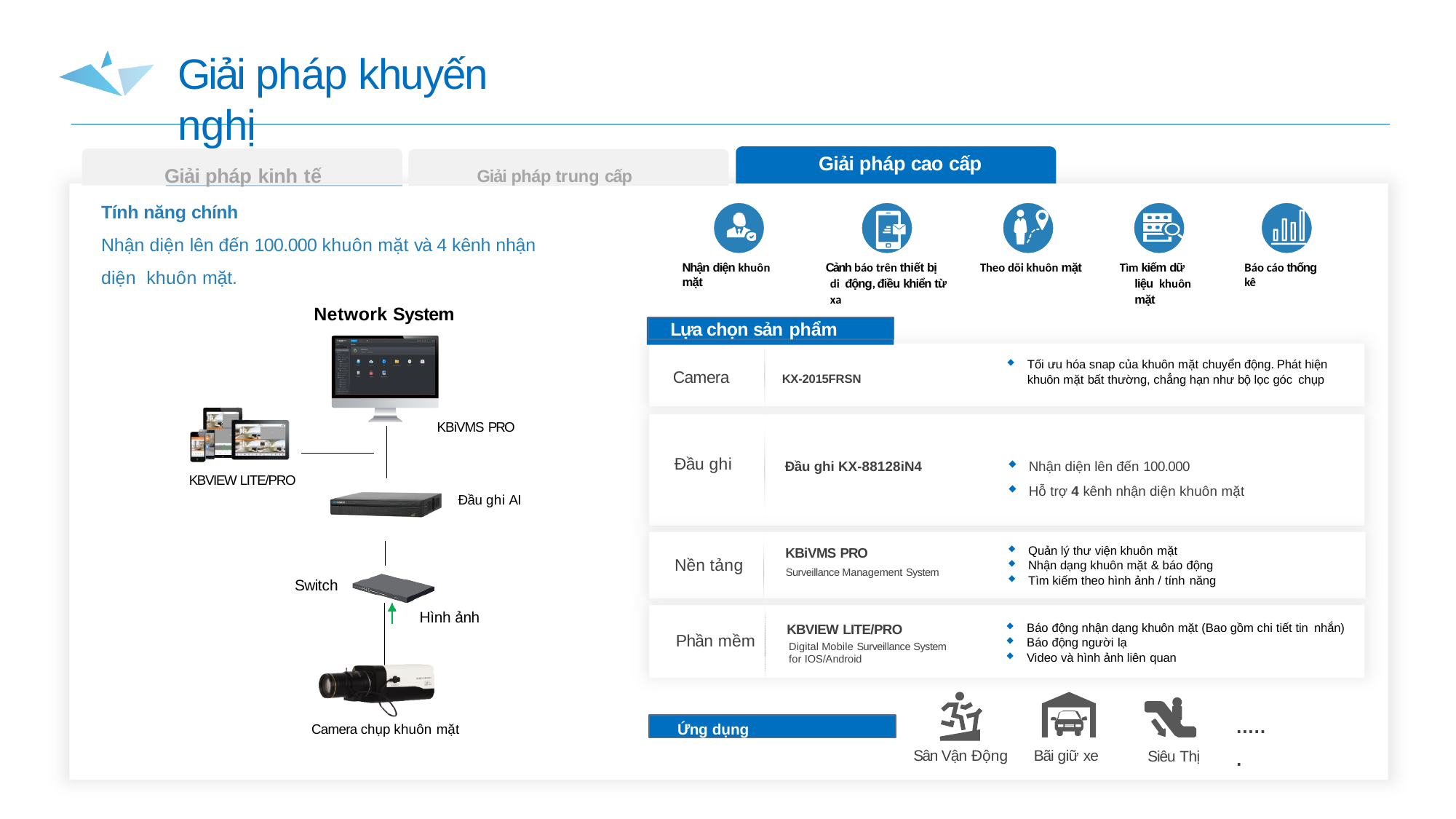

# Giải pháp khuyến nghị

Giải pháp cao cấp
Giải pháp kinh tế	Giải pháp trung cấp
Tính năng chính
Nhận diện lên đến 100.000 khuôn mặt và 4 kênh nhận diện  khuôn mặt.
Network System

Cảnh báo trên thiết bị di  động, điều khiển từ xa
Tìm kiếm dữ liệu  khuôn mặt
Nhận diện khuôn mặt
Theo dõi khuôn mặt
Báo cáo thống kê

Lựa chọn sản phẩm

Tối ưu hóa snap của khuôn mặt chuyển động. Phát hiện  khuôn mặt bất thường, chẳng hạn như bộ lọc góc chụp
Camera
KX-2015FRSN

KBiVMS PRO

Nhận diện lên đến 100.000
Hỗ trợ 4 kênh nhận diện khuôn mặt
Đầu ghi
Đầu ghi KX-88128iN4
KBVIEW LITE/PRO
Đầu ghi AI

KBiVMS PRO
Surveillance Management System

Quản lý thư viện khuôn mặt
Nhận dạng khuôn mặt & báo động
Tìm kiếm theo hình ảnh / tính năng
Nền tảng
Switch

Hình ảnh
KBVIEW LITE/PRO
Digital Mobile Surveillance System  for IOS/Android
Báo động nhận dạng khuôn mặt (Bao gồm chi tiết tin nhắn)
Báo động người lạ
Video và hình ảnh liên quan
Phần mềm
......
Ứng dụng
Camera chụp khuôn mặt
Sân Vận Động
Bãi giữ xe
Siêu Thị